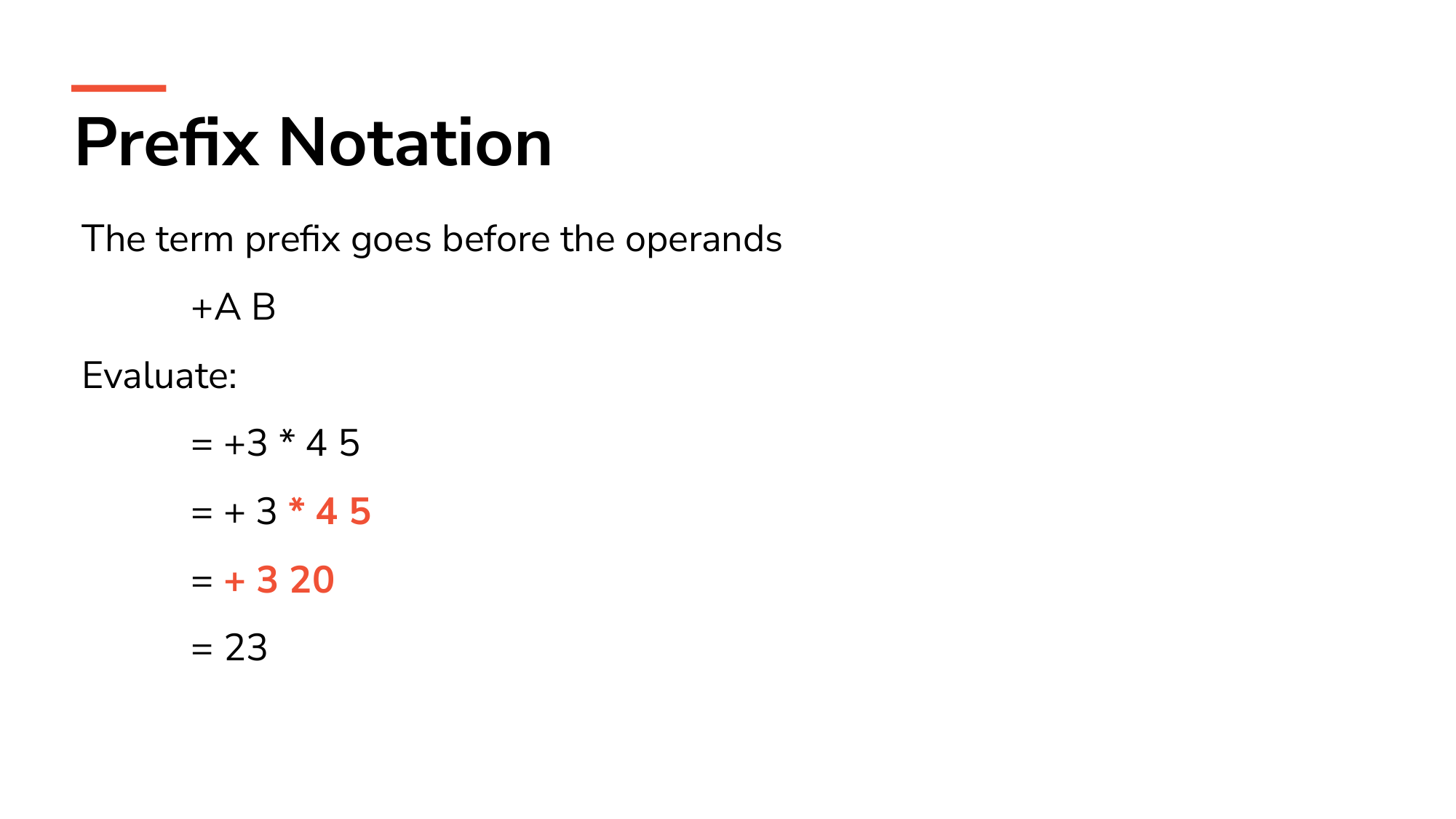

Prefix Notation
The term prefix goes before the operands
	+A B
Evaluate:
	= +3 * 4 5
	= + 3 * 4 5
	= + 3 20
	= 23